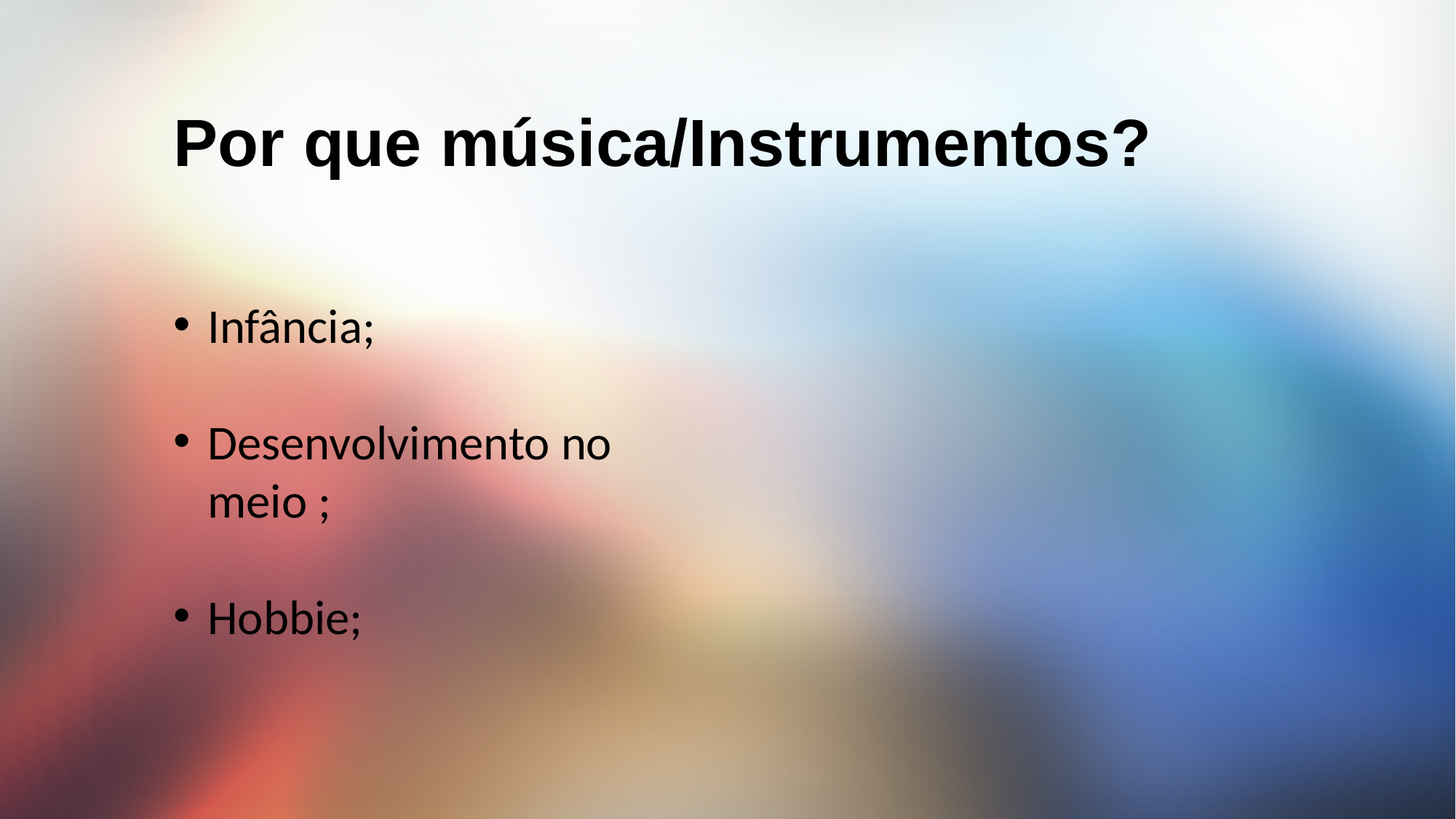

# Por que música/Instrumentos?
Infância;

Desenvolvimento no meio ;

Hobbie;